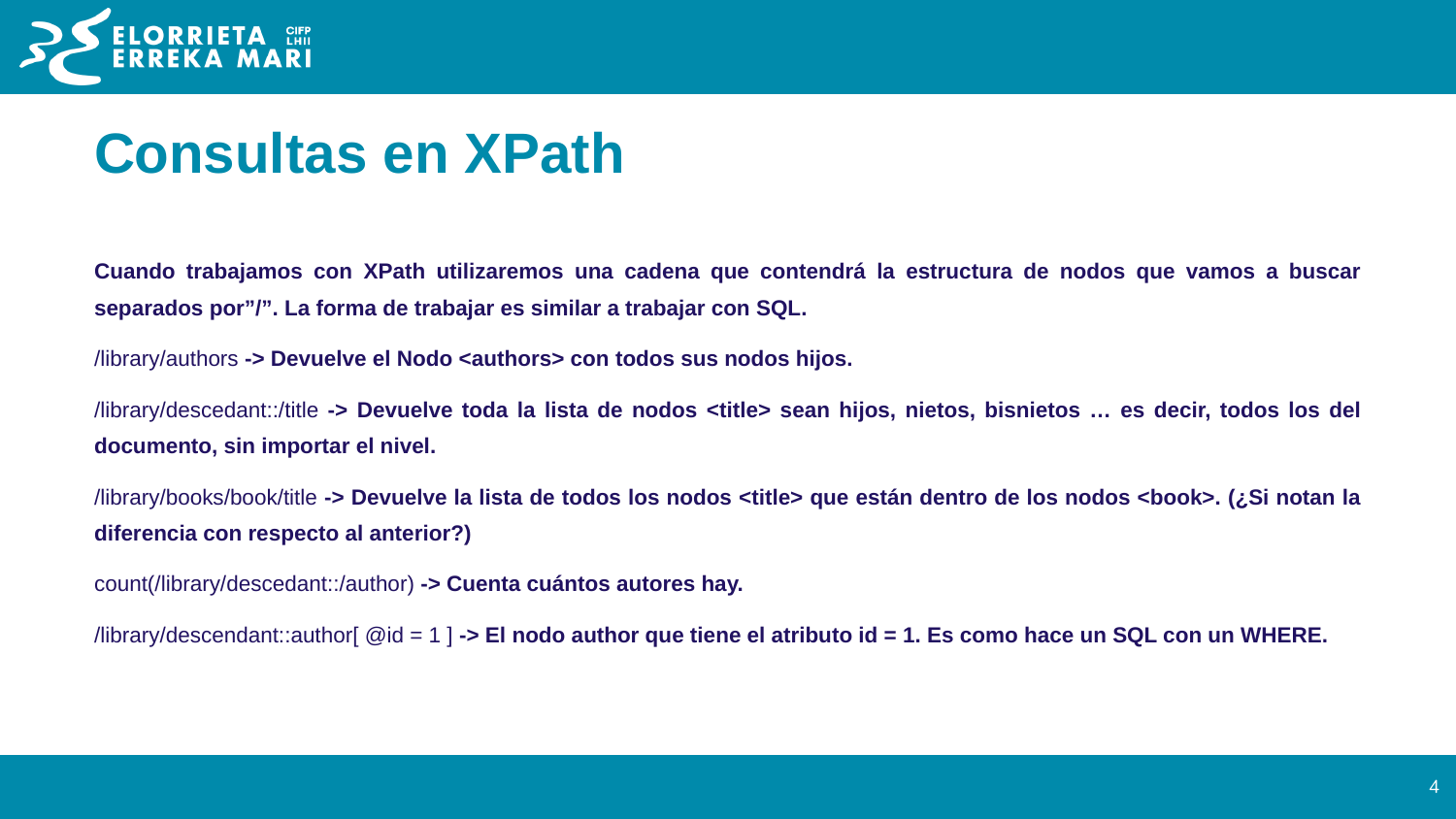

# Consultas en XPath
Cuando trabajamos con XPath utilizaremos una cadena que contendrá la estructura de nodos que vamos a buscar separados por”/”. La forma de trabajar es similar a trabajar con SQL.
/library/authors -> Devuelve el Nodo <authors> con todos sus nodos hijos.
/library/descedant::/title -> Devuelve toda la lista de nodos <title> sean hijos, nietos, bisnietos … es decir, todos los del documento, sin importar el nivel.
/library/books/book/title -> Devuelve la lista de todos los nodos <title> que están dentro de los nodos <book>. (¿Si notan la diferencia con respecto al anterior?)
count(/library/descedant::/author) -> Cuenta cuántos autores hay.
/library/descendant::author[ @id = 1 ] -> El nodo author que tiene el atributo id = 1. Es como hace un SQL con un WHERE.
4